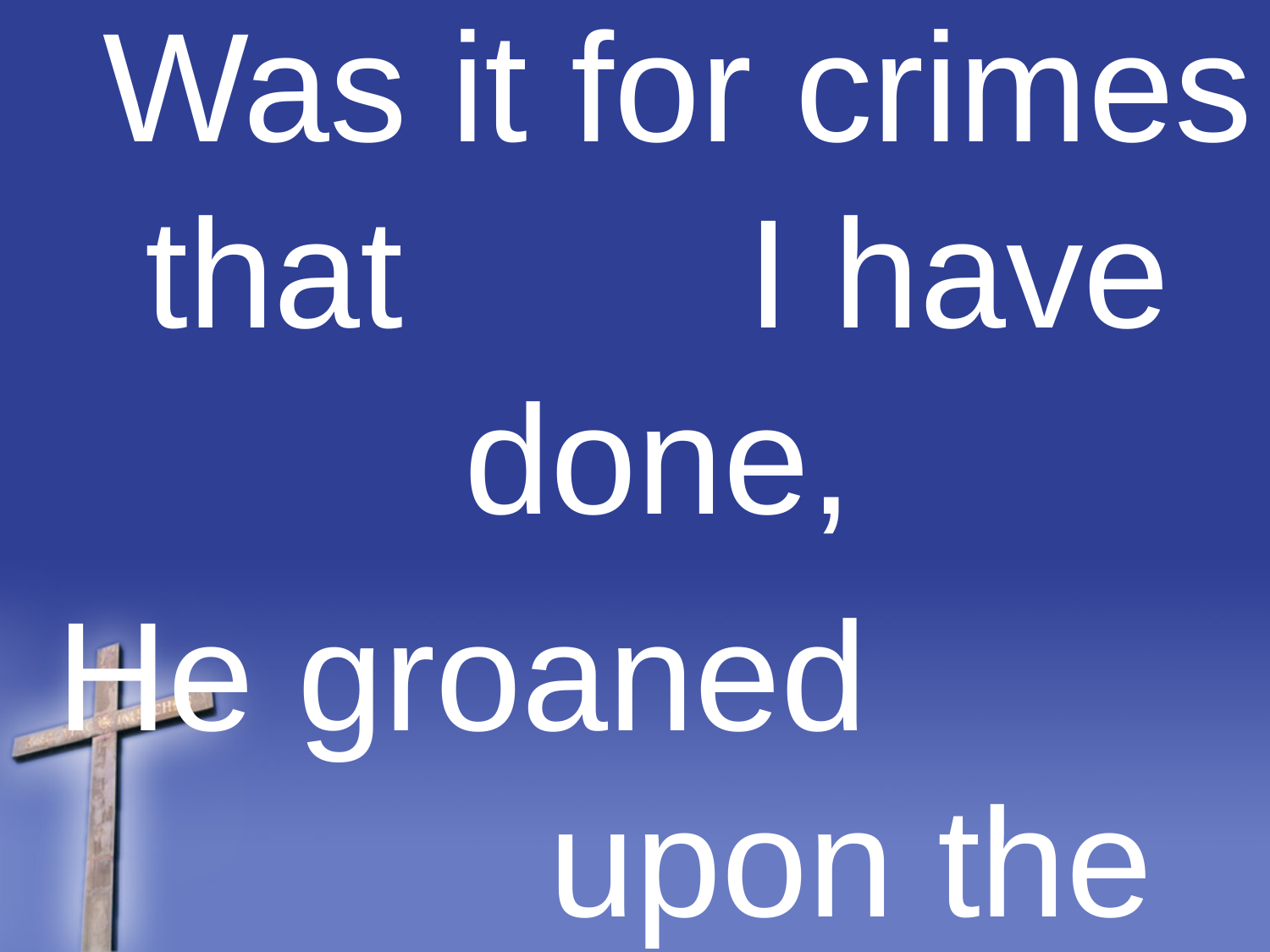

Was it for crimes that        I have done,
 He groaned                   upon the tree?